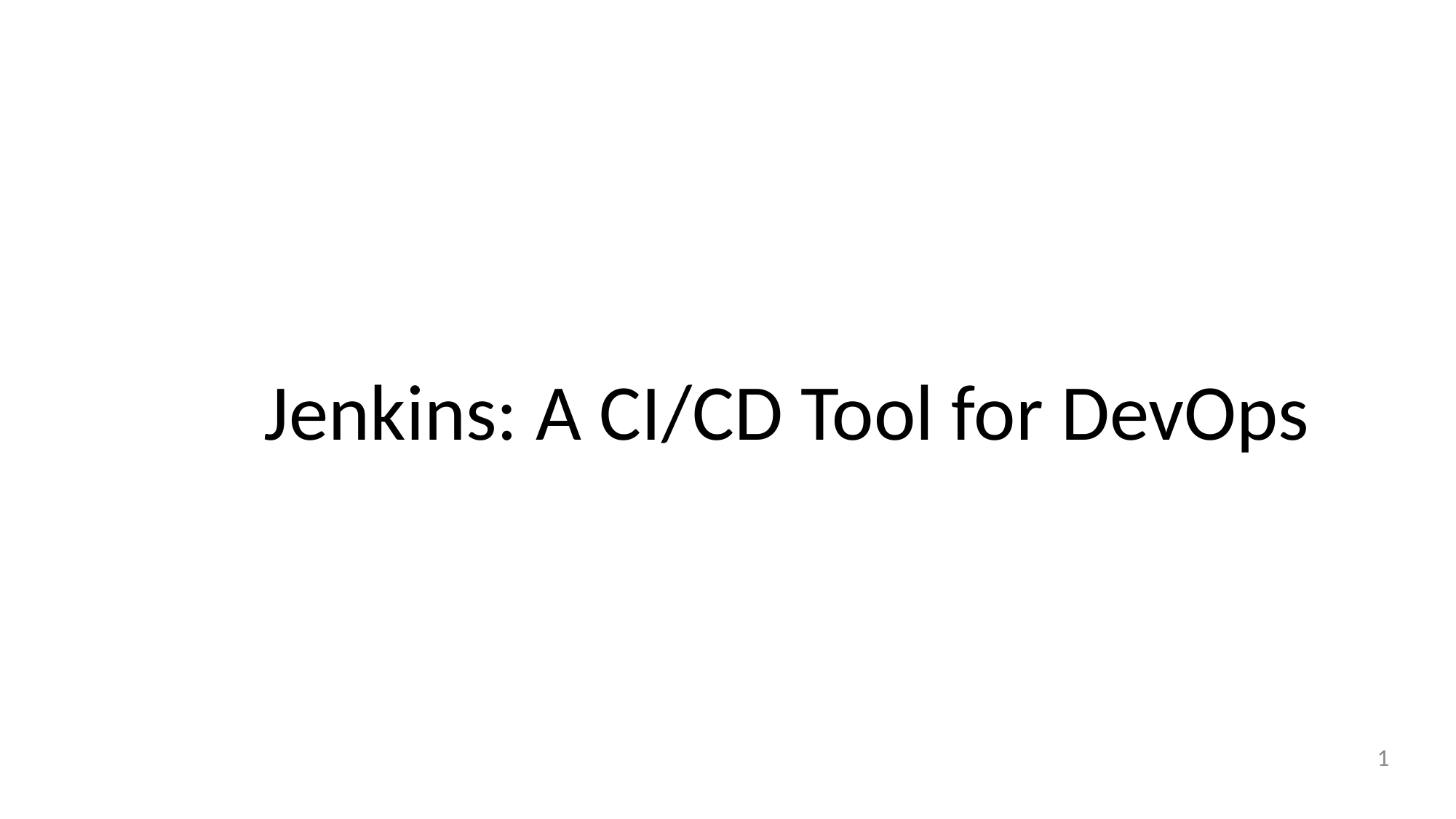

# Jenkins: A CI/CD Tool for DevOps

1